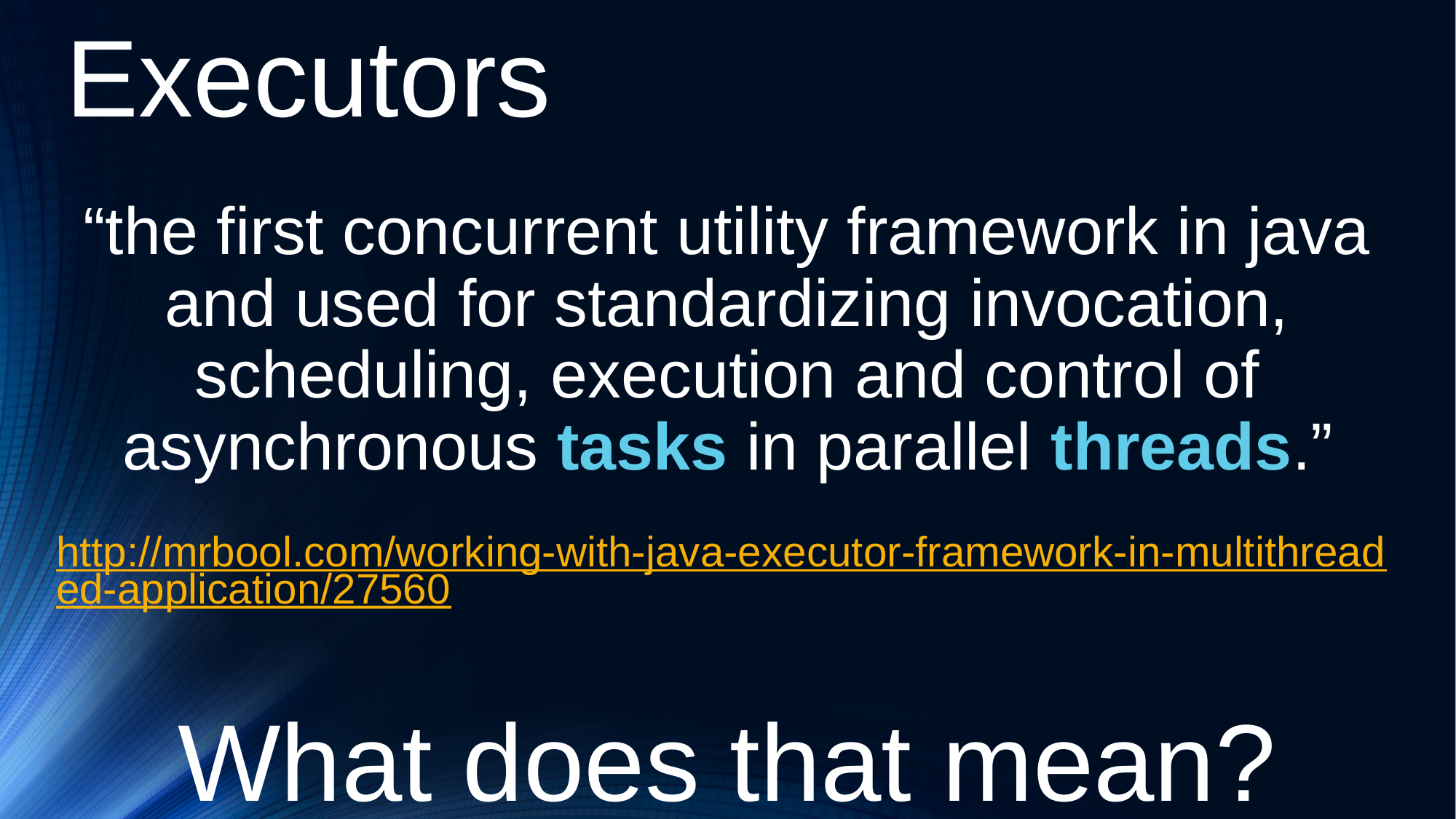

Executors

“the first concurrent utility framework in java and used for standardizing invocation, scheduling, execution and control of asynchronous tasks in parallel threads.”
 http://mrbool.com/working-with-java-executor-framework-in-multithreaded-application/27560

What does that mean?